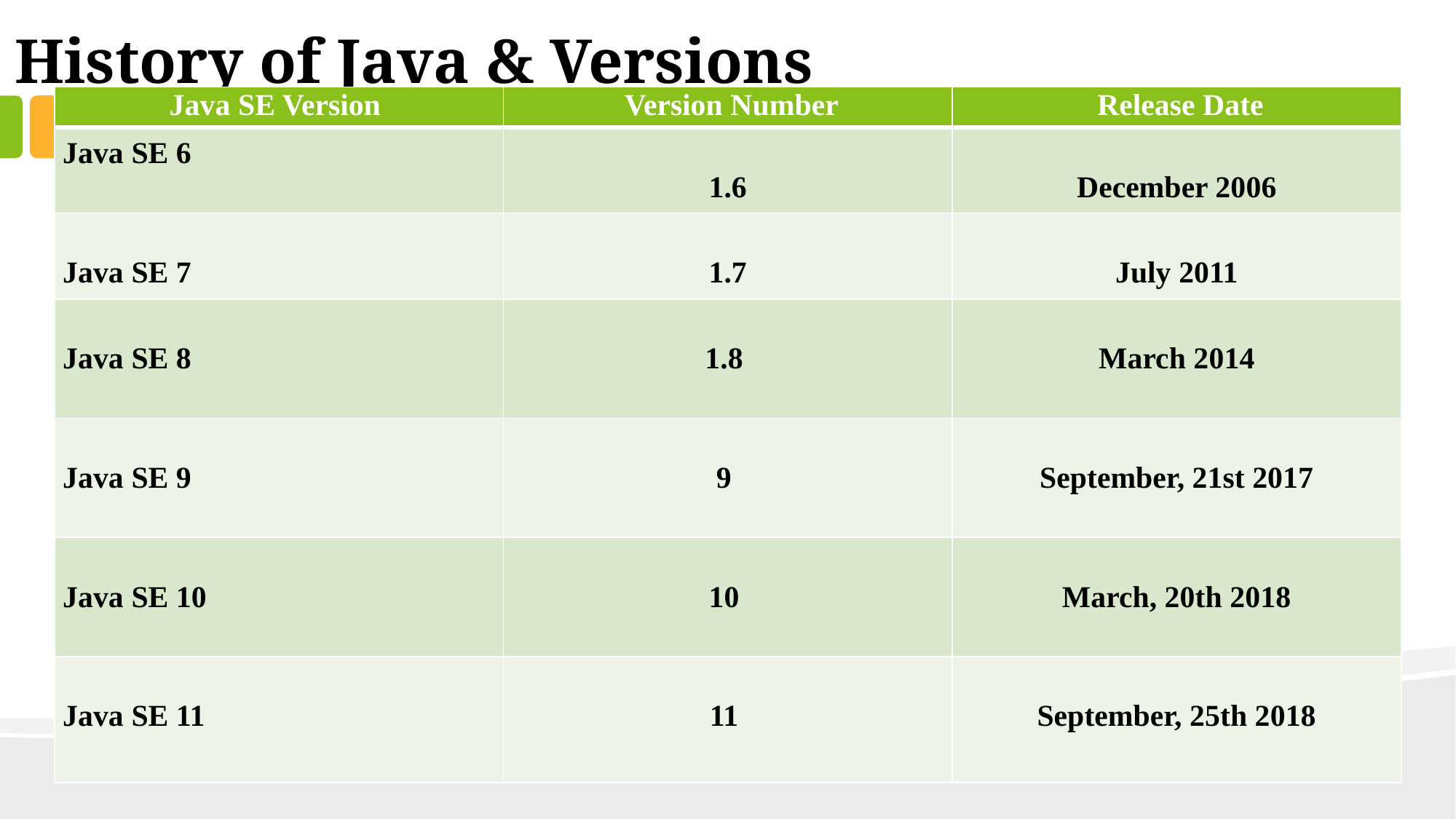

History of Java & Versions
| Java SE Version | Version Number | Release Date |
| --- | --- | --- |
| Java SE 6 | 1.6 | December 2006 |
| Java SE 7 | 1.7 | July 2011 |
| Java SE 8 | 1.8 | March 2014 |
| Java SE 9 | 9 | September, 21st 2017 |
| Java SE 10 | 10 | March, 20th 2018 |
| Java SE 11 | 11 | September, 25th 2018 |